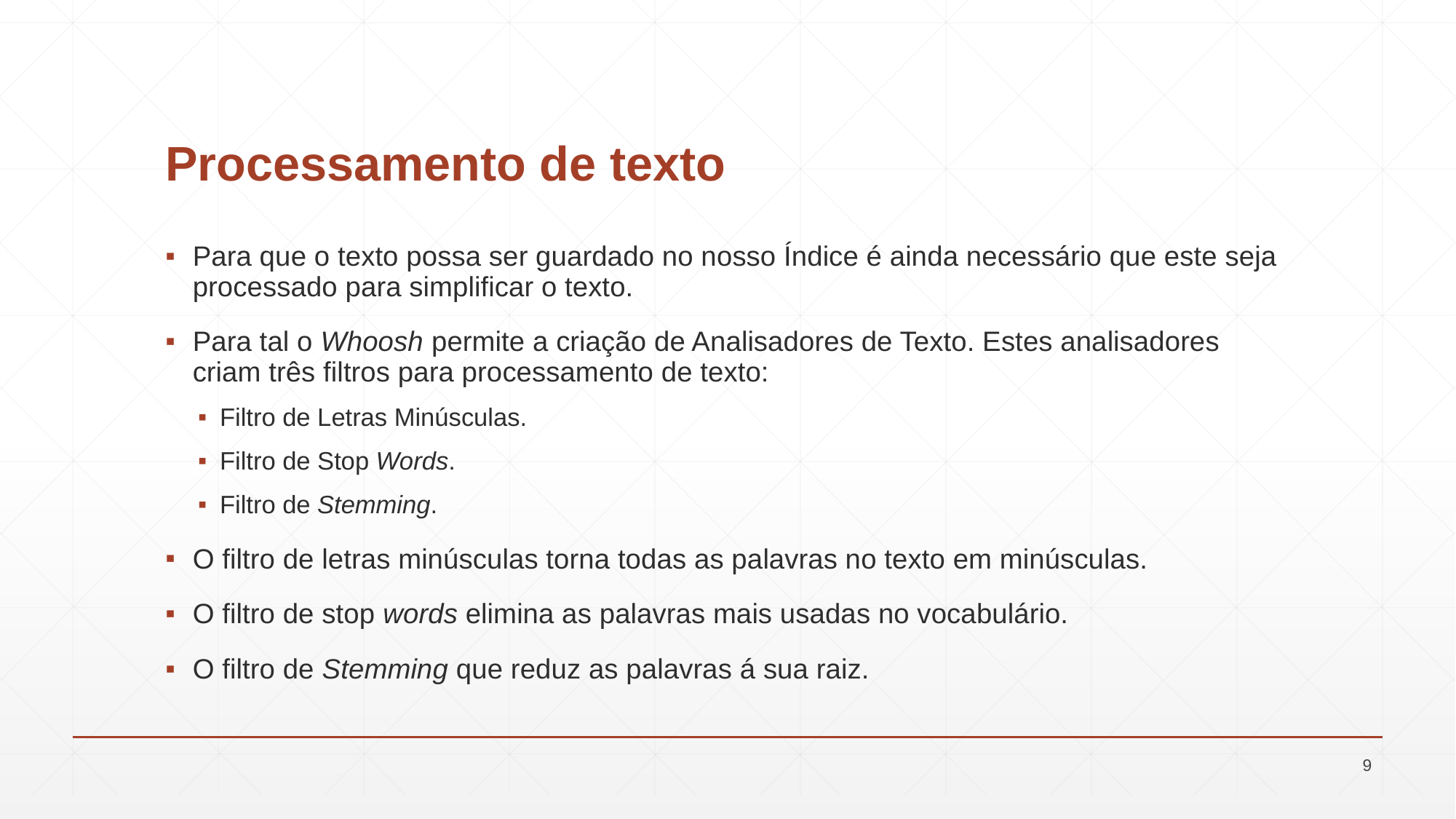

# Processamento de texto
Para que o texto possa ser guardado no nosso Índice é ainda necessário que este seja processado para simplificar o texto.
Para tal o Whoosh permite a criação de Analisadores de Texto. Estes analisadores criam três filtros para processamento de texto:
Filtro de Letras Minúsculas.
Filtro de Stop Words.
Filtro de Stemming.
O filtro de letras minúsculas torna todas as palavras no texto em minúsculas.
O filtro de stop words elimina as palavras mais usadas no vocabulário.
O filtro de Stemming que reduz as palavras á sua raiz.

9